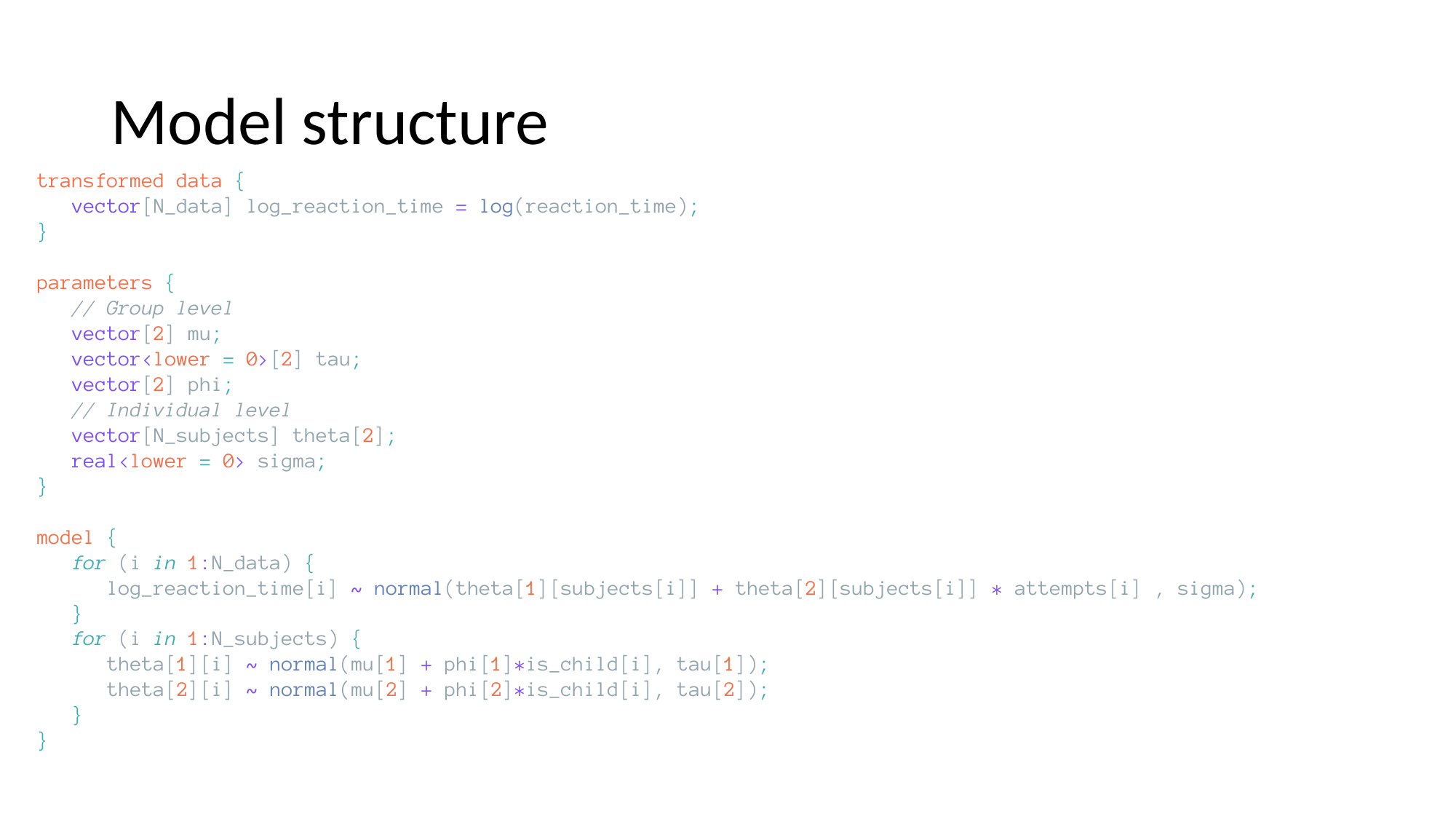

# Model structure
transformed data {
   vector[N_data] log_reaction_time = log(reaction_time);
}
parameters {
   // Group level
   vector[2] mu;
   vector<lower = 0>[2] tau;
   vector[2] phi;
   // Individual level
   vector[N_subjects] theta[2];
   real<lower = 0> sigma;
}
model {
   for (i in 1:N_data) {
      log_reaction_time[i] ~ normal(theta[1][subjects[i]] + theta[2][subjects[i]] * attempts[i] , sigma);
   }
   for (i in 1:N_subjects) {
      theta[1][i] ~ normal(mu[1] + phi[1]*is_child[i], tau[1]);
      theta[2][i] ~ normal(mu[2] + phi[2]*is_child[i], tau[2]);
   }
}